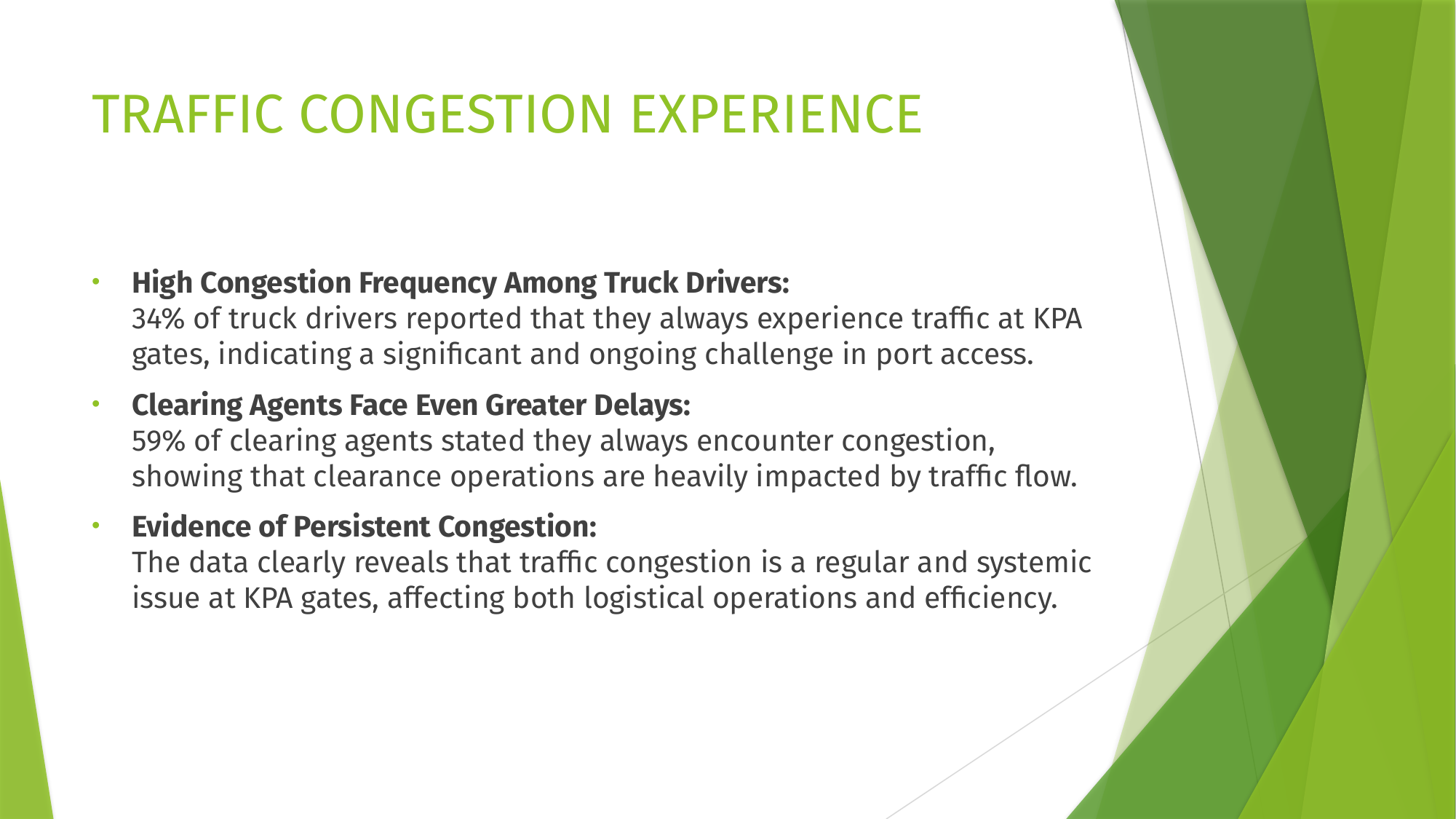

# TRAFFIC CONGESTION EXPERIENCE
High Congestion Frequency Among Truck Drivers:
34% of truck drivers reported that they always experience traffic at KPA gates, indicating a significant and ongoing challenge in port access.
Clearing Agents Face Even Greater Delays:
59% of clearing agents stated they always encounter congestion, showing that clearance operations are heavily impacted by traffic flow.
Evidence of Persistent Congestion:
The data clearly reveals that traffic congestion is a regular and systemic issue at KPA gates, affecting both logistical operations and efficiency.